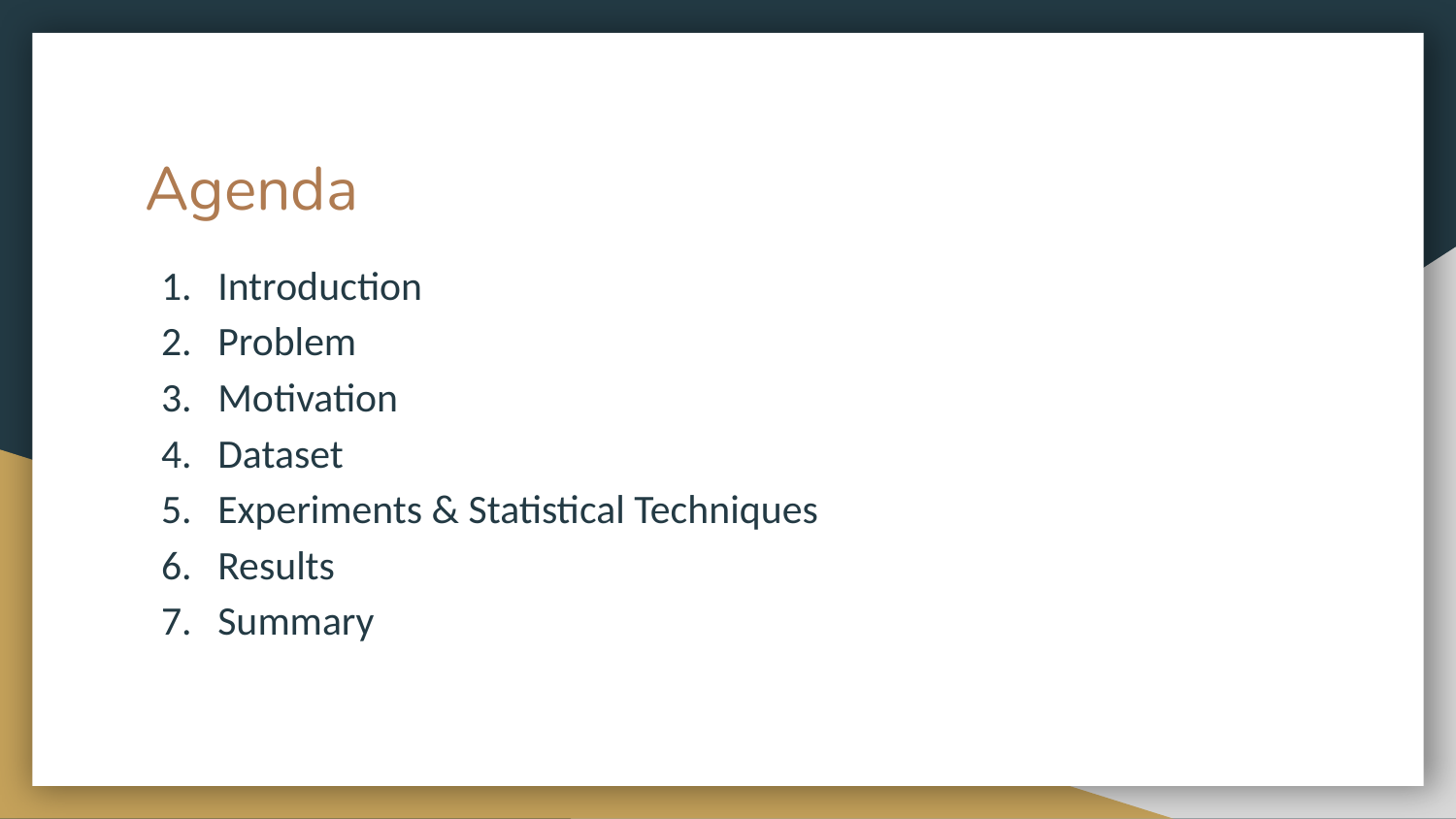

# Agenda
Introduction
Problem
Motivation
Dataset
Experiments & Statistical Techniques
Results
Summary